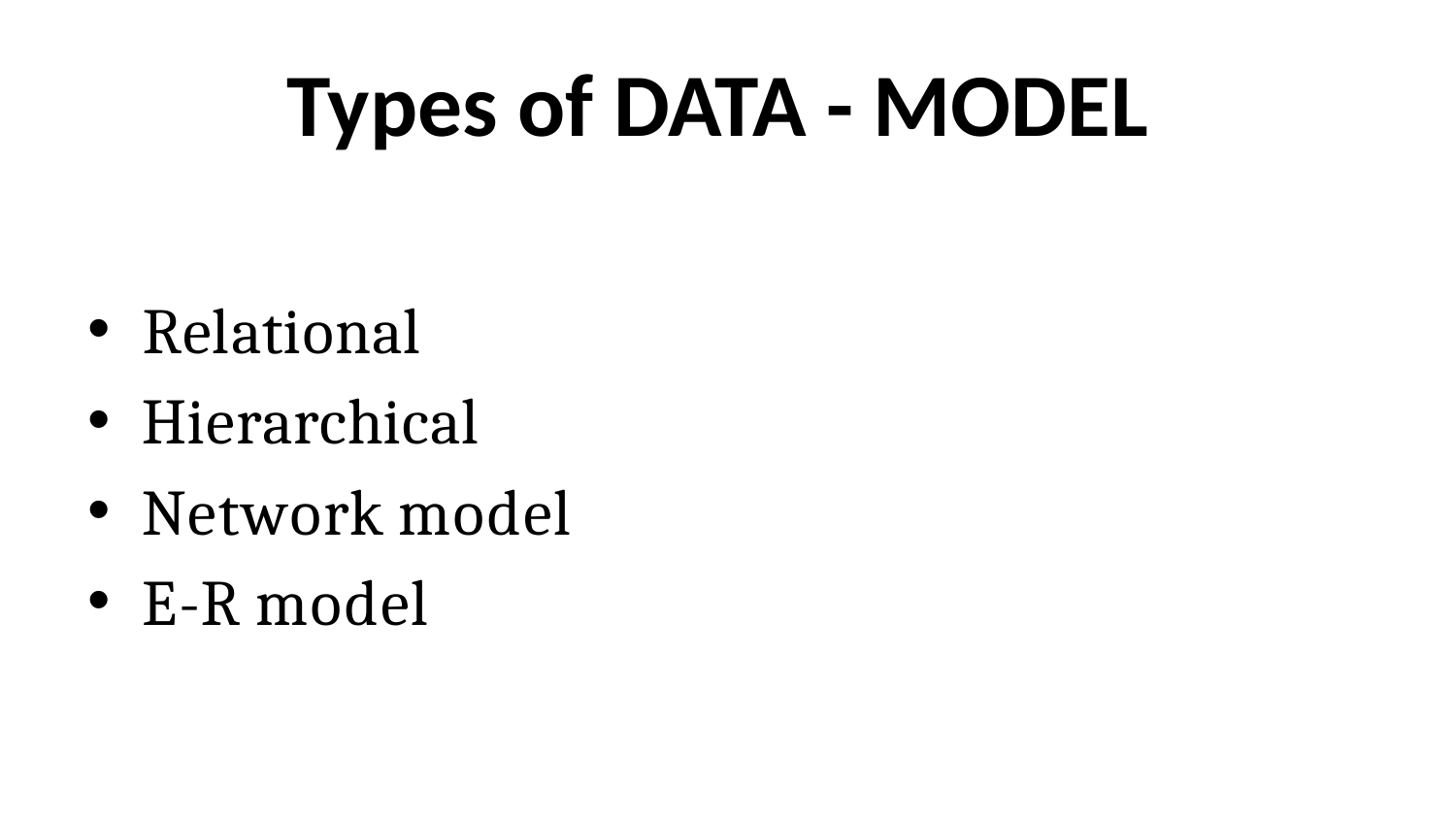

# Types of DATA - MODEL

Relational
Hierarchical
Network model
E-R model